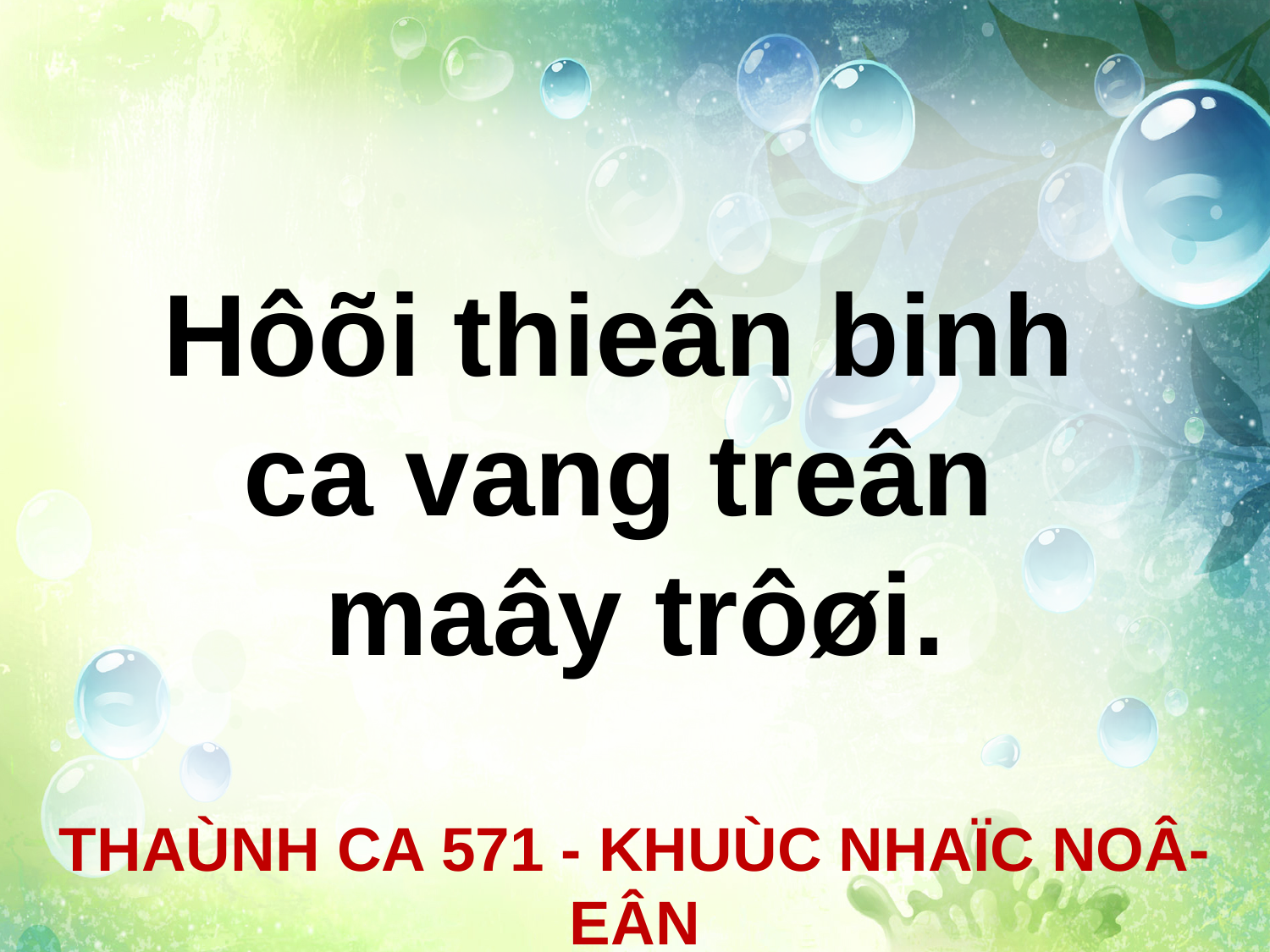

Hôõi thieân binh
ca vang treân
maây trôøi.
THAÙNH CA 571 - KHUÙC NHAÏC NOÂ-EÂN